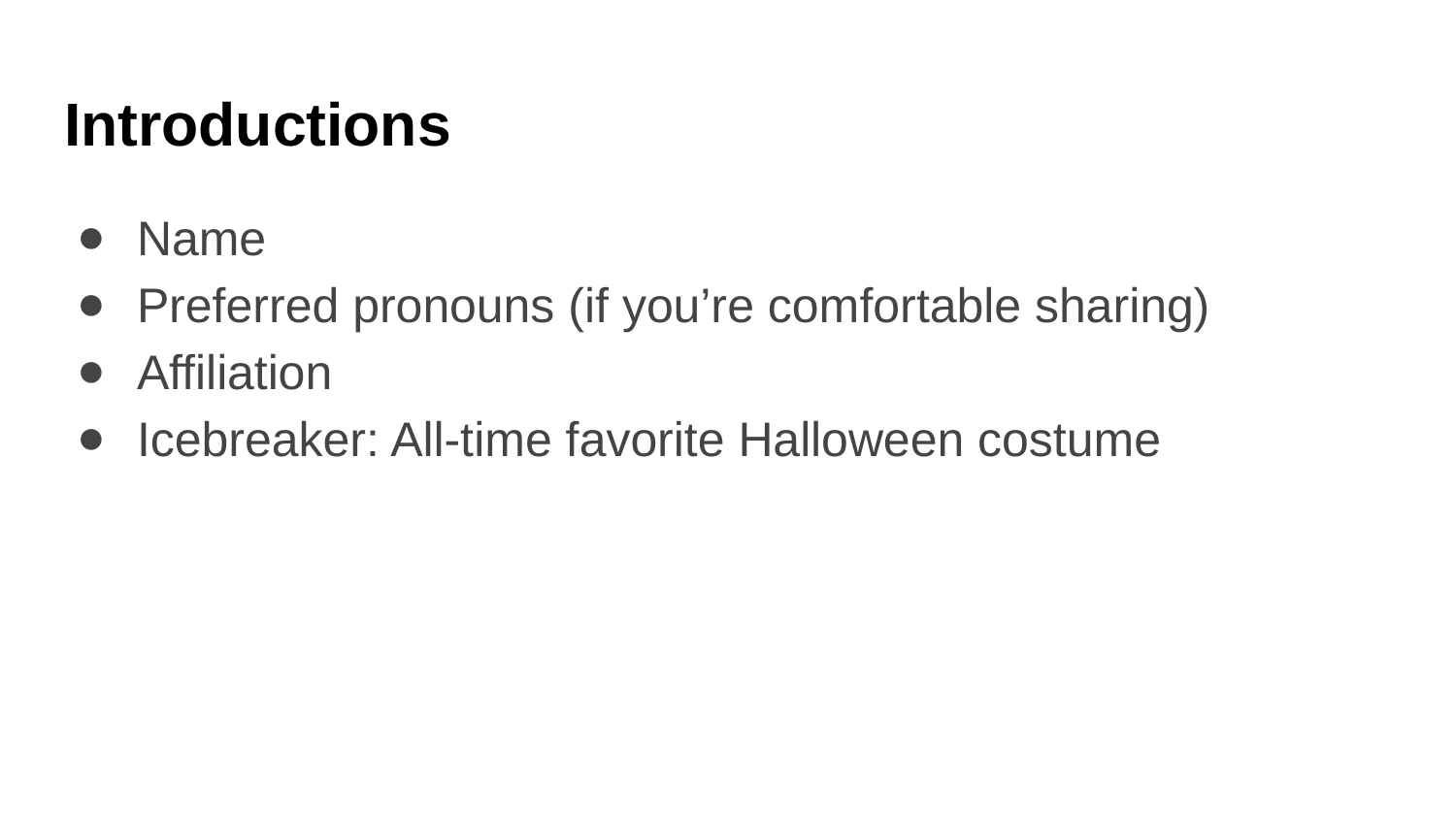

# Introductions
Name
Preferred pronouns (if you’re comfortable sharing)
Affiliation
Icebreaker: All-time favorite Halloween costume